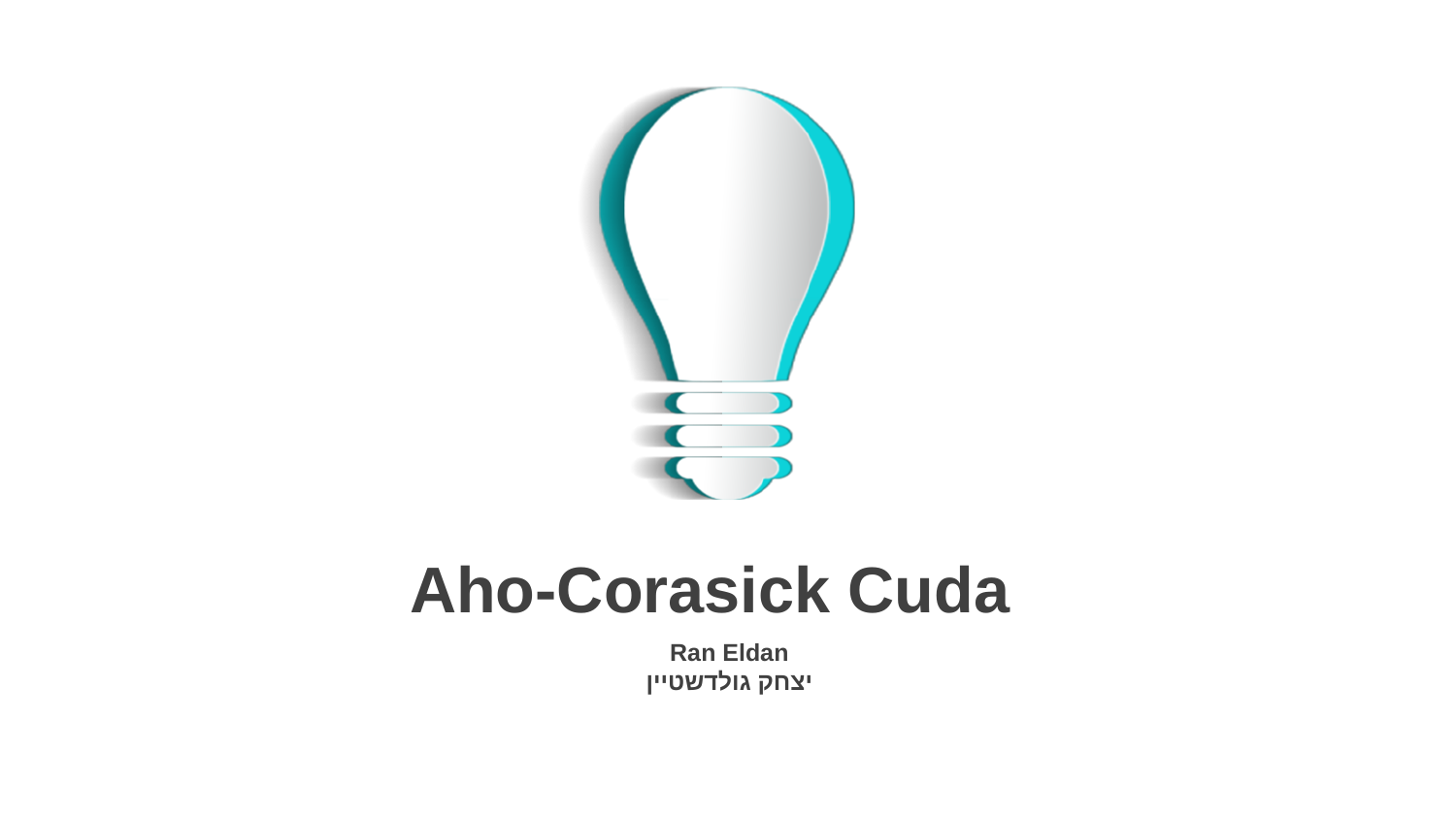

# Aho-Corasick Cuda
Ran Eldan
יצחק גולדשטיין